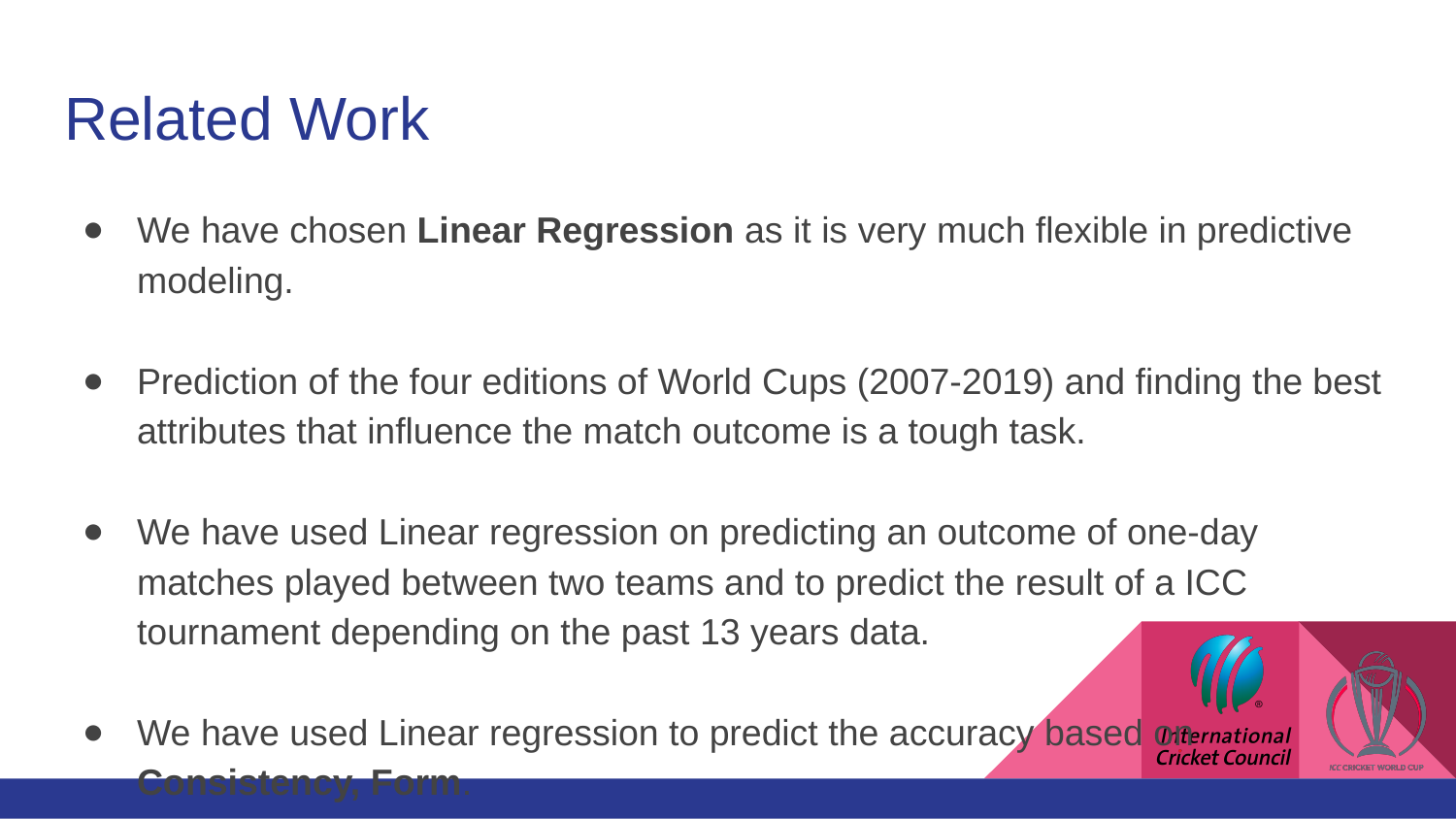

# Related Work
We have chosen Linear Regression as it is very much flexible in predictive modeling.

Prediction of the four editions of World Cups (2007-2019) and finding the best attributes that influence the match outcome is a tough task.

We have used Linear regression on predicting an outcome of one-day matches played between two teams and to predict the result of a ICC tournament depending on the past 13 years data.

We have used Linear regression to predict the accuracy based on Consistency, Form.